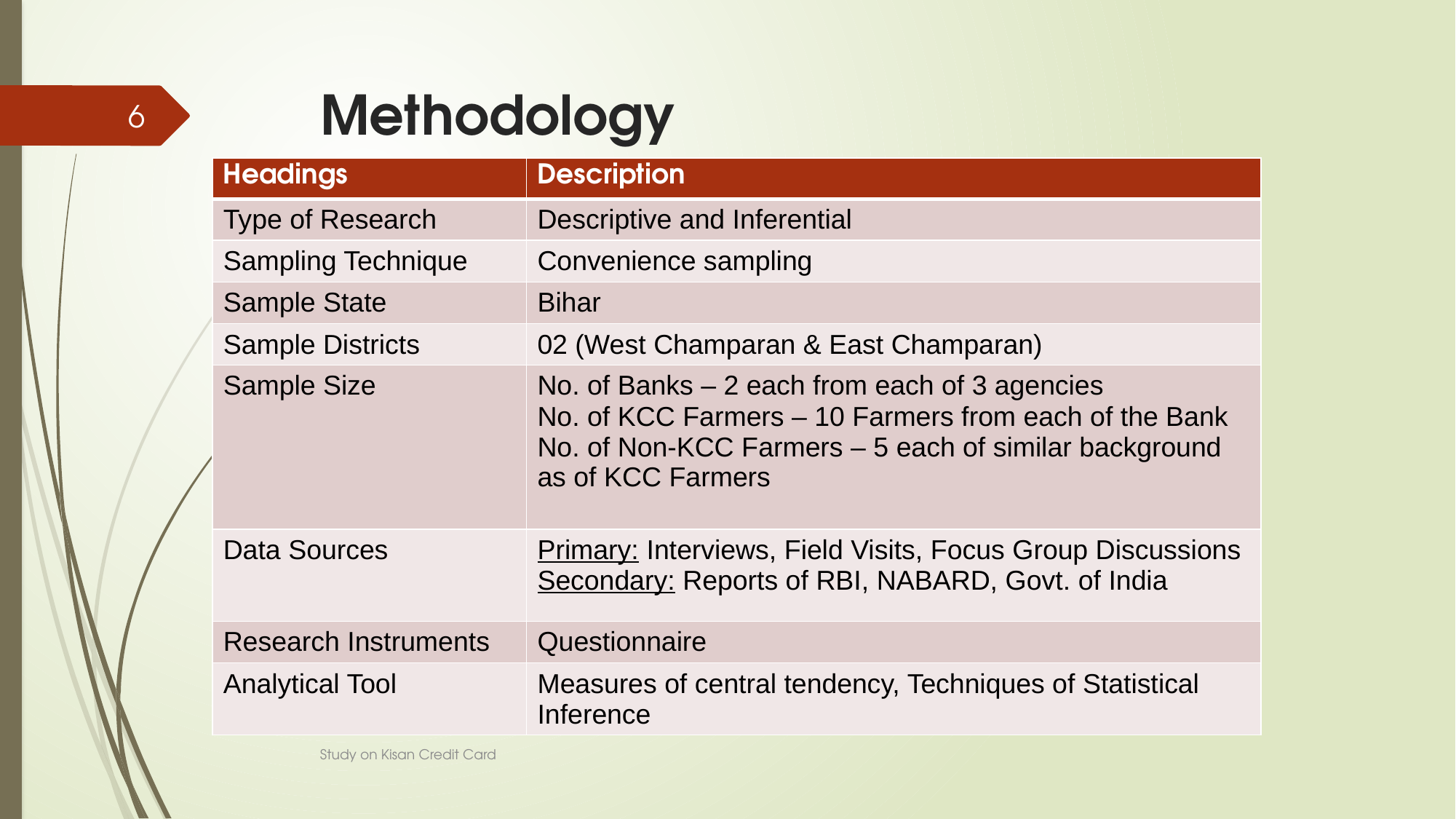

# Methodology
6
| Headings | Description |
| --- | --- |
| Type of Research | Descriptive and Inferential |
| Sampling Technique | Convenience sampling |
| Sample State | Bihar |
| Sample Districts | 02 (West Champaran & East Champaran) |
| Sample Size | No. of Banks – 2 each from each of 3 agencies No. of KCC Farmers – 10 Farmers from each of the Bank No. of Non-KCC Farmers – 5 each of similar background as of KCC Farmers |
| Data Sources | Primary: Interviews, Field Visits, Focus Group Discussions Secondary: Reports of RBI, NABARD, Govt. of India |
| Research Instruments | Questionnaire |
| Analytical Tool | Measures of central tendency, Techniques of Statistical Inference |
Study on Kisan Credit Card